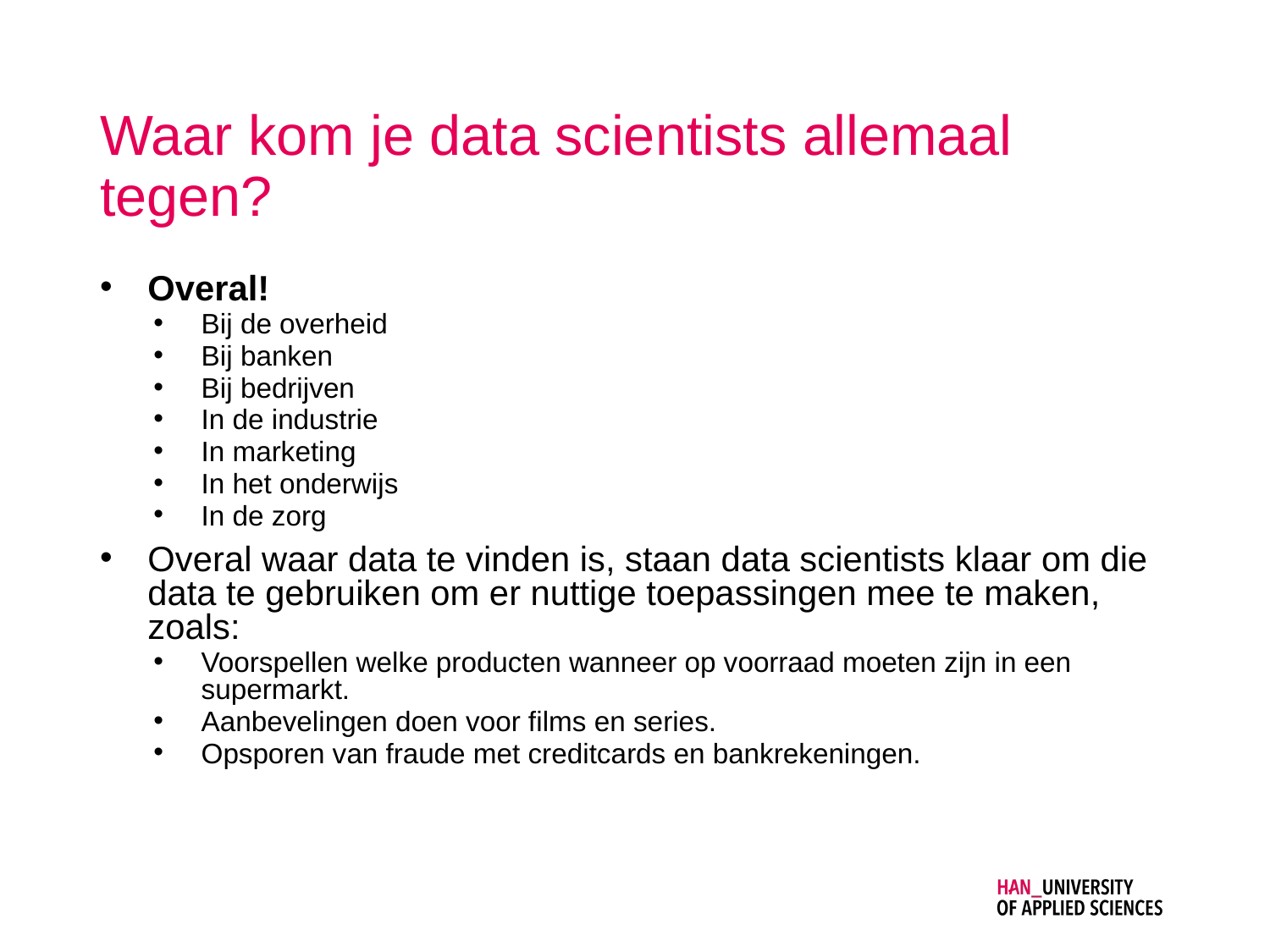

# Waar kom je data scientists allemaal tegen?
Overal!
Bij de overheid
Bij banken
Bij bedrijven
In de industrie
In marketing
In het onderwijs
In de zorg
Overal waar data te vinden is, staan data scientists klaar om die data te gebruiken om er nuttige toepassingen mee te maken, zoals:
Voorspellen welke producten wanneer op voorraad moeten zijn in een supermarkt.
Aanbevelingen doen voor films en series.
Opsporen van fraude met creditcards en bankrekeningen.